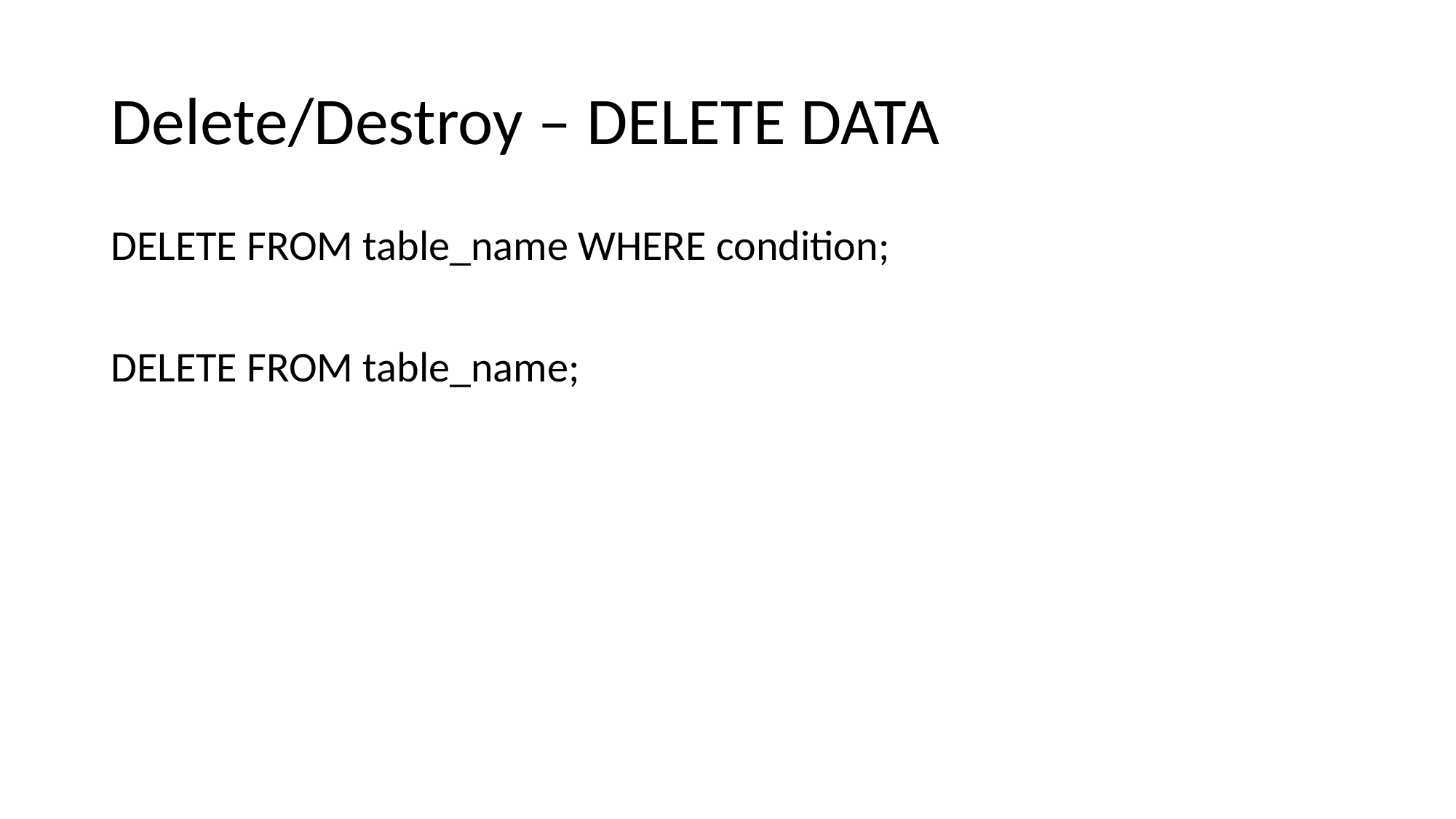

# Delete/Destroy – DELETE DATA
DELETE FROM table_name WHERE condition;

DELETE FROM table_name;